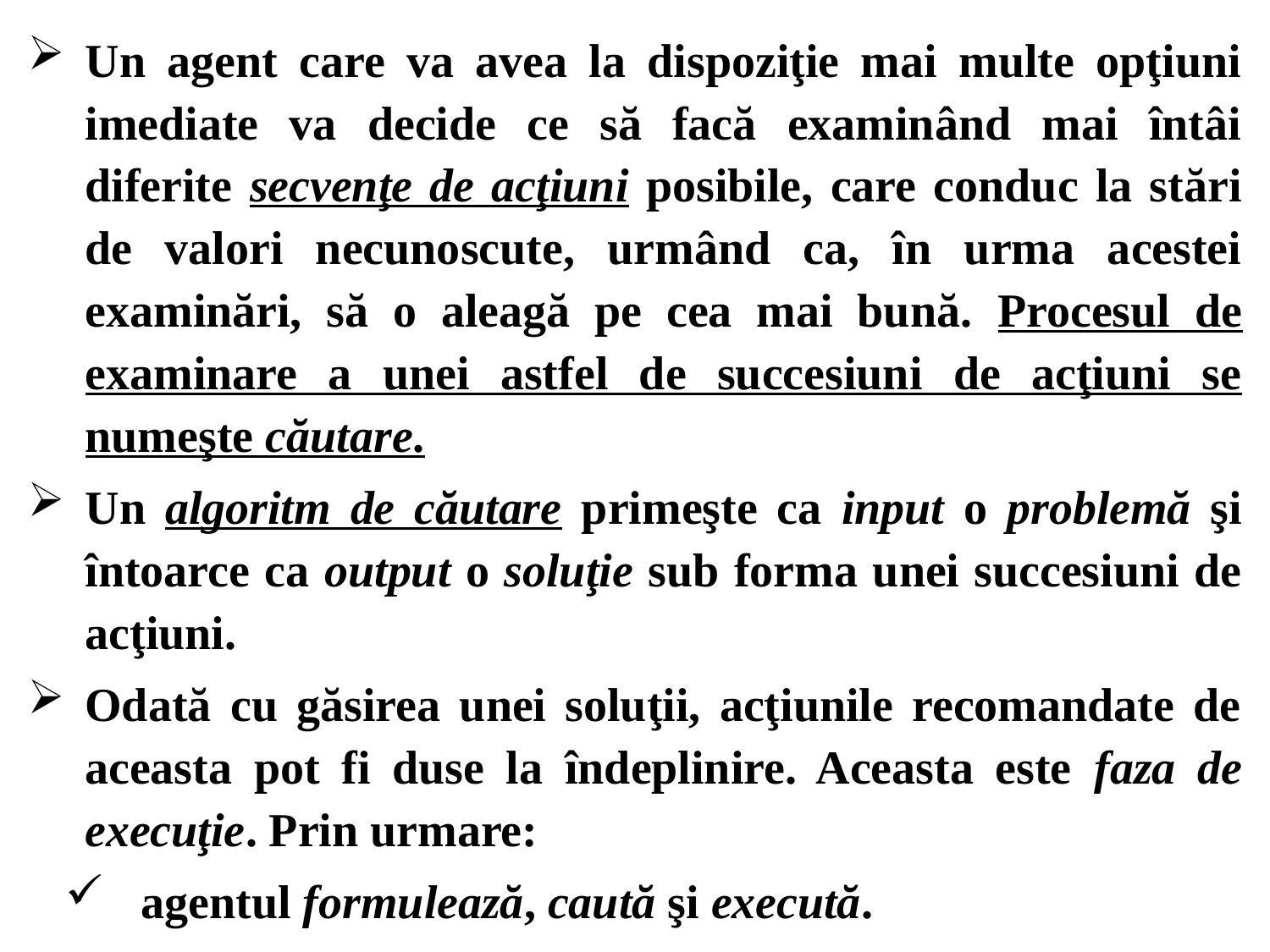

Un agent care va avea la dispoziţie mai multe opţiuni imediate va decide ce să facă examinând mai întâi diferite secvenţe de acţiuni posibile, care conduc la stări de valori necunoscute, urmând ca, în urma acestei examinări, să o aleagă pe cea mai bună. Procesul de examinare a unei astfel de succesiuni de acţiuni se numeşte căutare.
Un algoritm de căutare primeşte ca input o problemă şi întoarce ca output o soluţie sub forma unei succesiuni de acţiuni.
Odată cu găsirea unei soluţii, acţiunile recomandate de aceasta pot fi duse la îndeplinire. Aceasta este faza de execuţie. Prin urmare:
agentul formulează, caută şi execută.